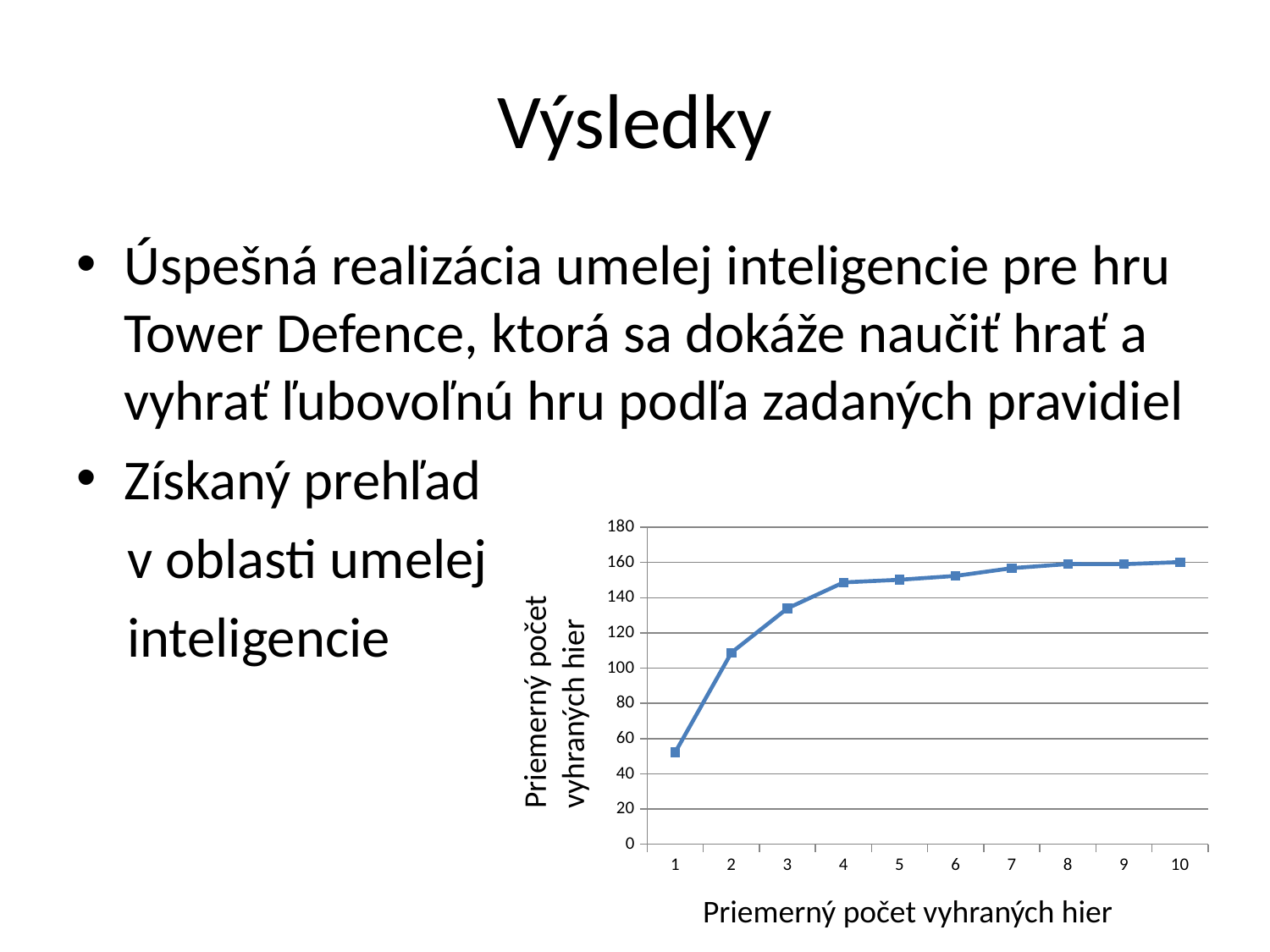

# Výsledky
Úspešná realizácia umelej inteligencie pre hru Tower Defence, ktorá sa dokáže naučiť hrať a  vyhrať ľubovoľnú hru podľa zadaných pravidiel
Získaný prehľad
    v oblasti umelej
    inteligencie

### Chart

| Category |  |
|---|---|
Priemerný počet vyhraných hier
Priemerný počet vyhraných hier